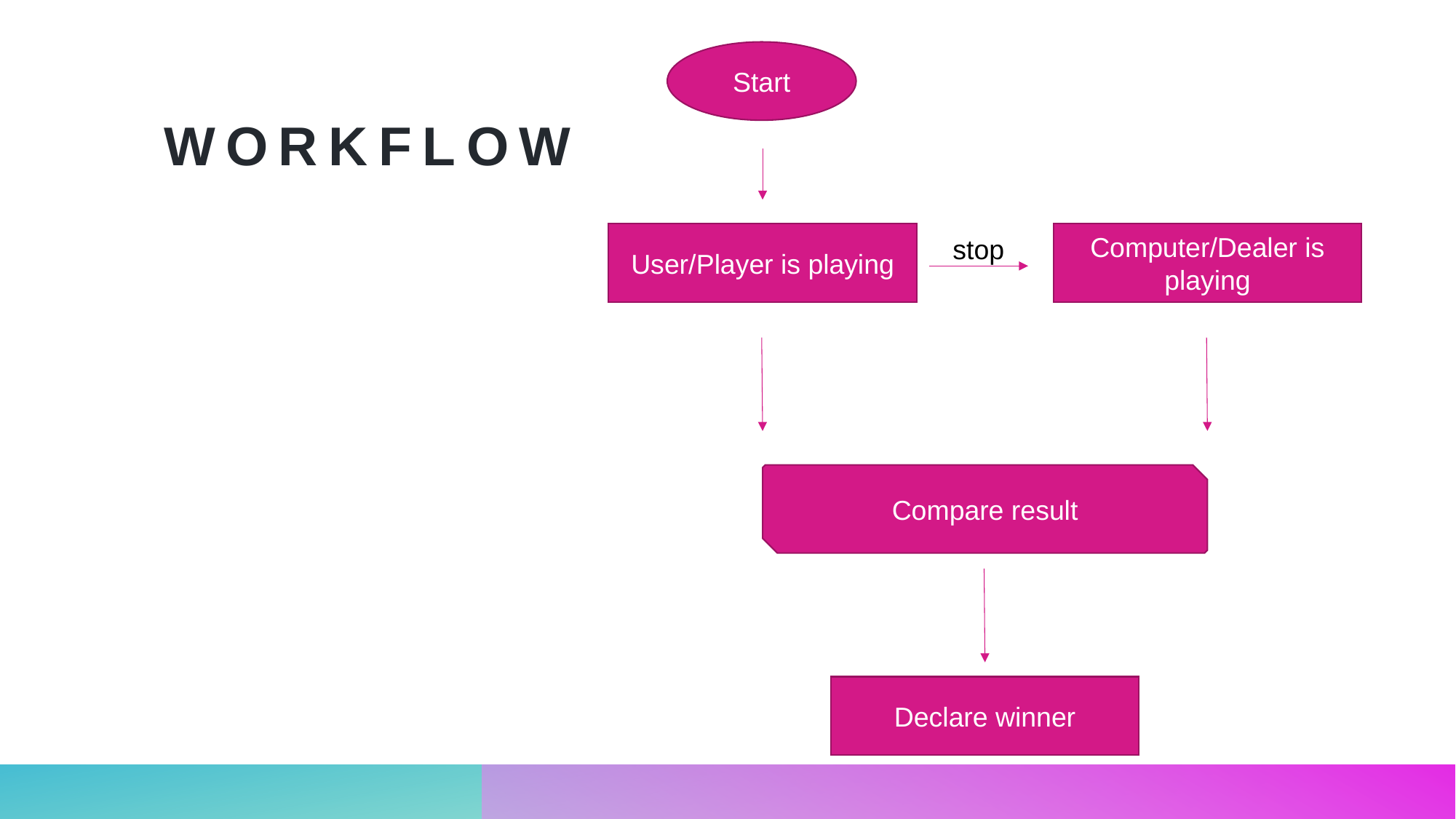

Start
# Workflow
User/Player is playing
Computer/Dealer is playing
stop
Compare result
Declare winner